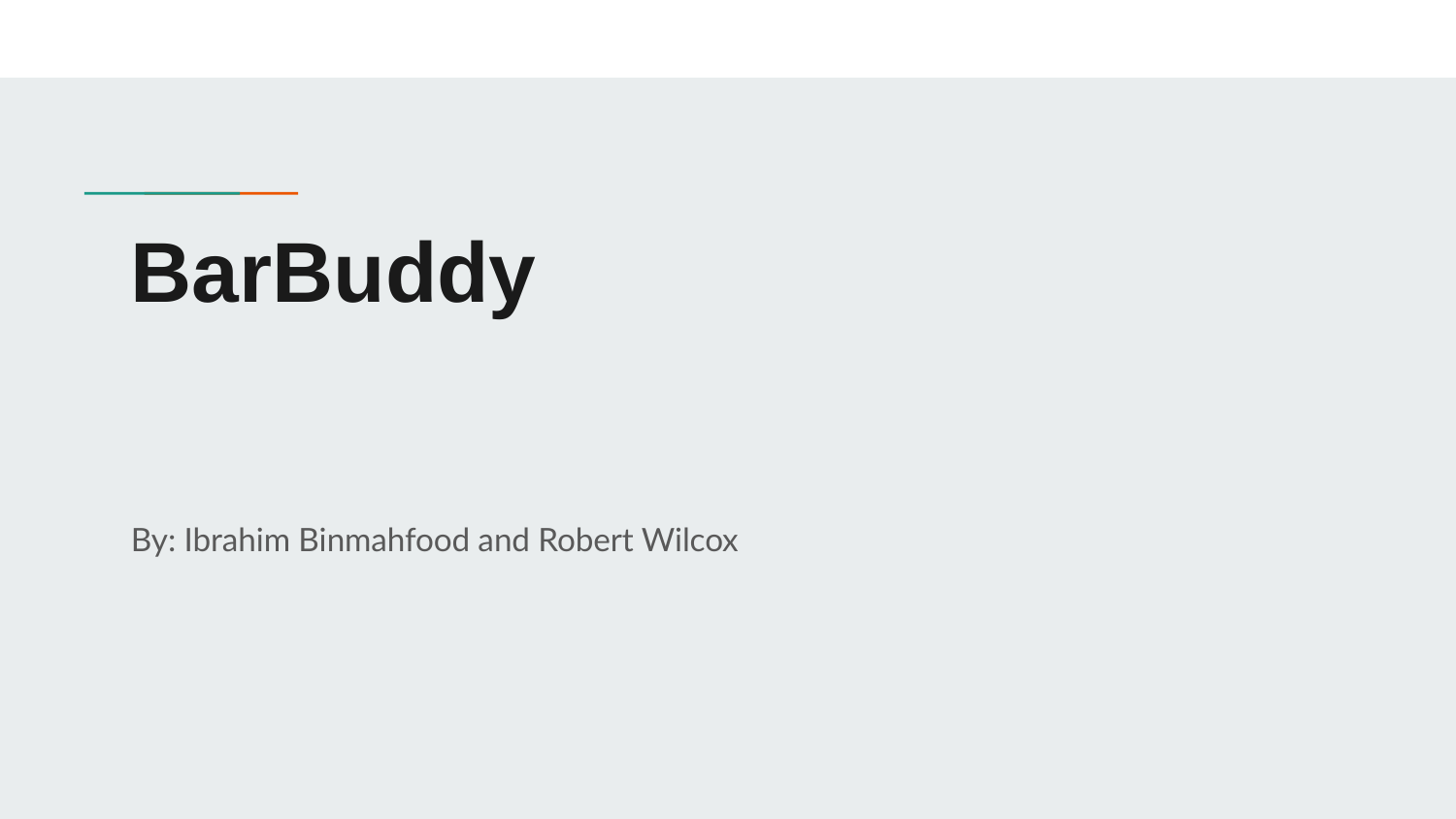

# BarBuddy
By: Ibrahim Binmahfood and Robert Wilcox